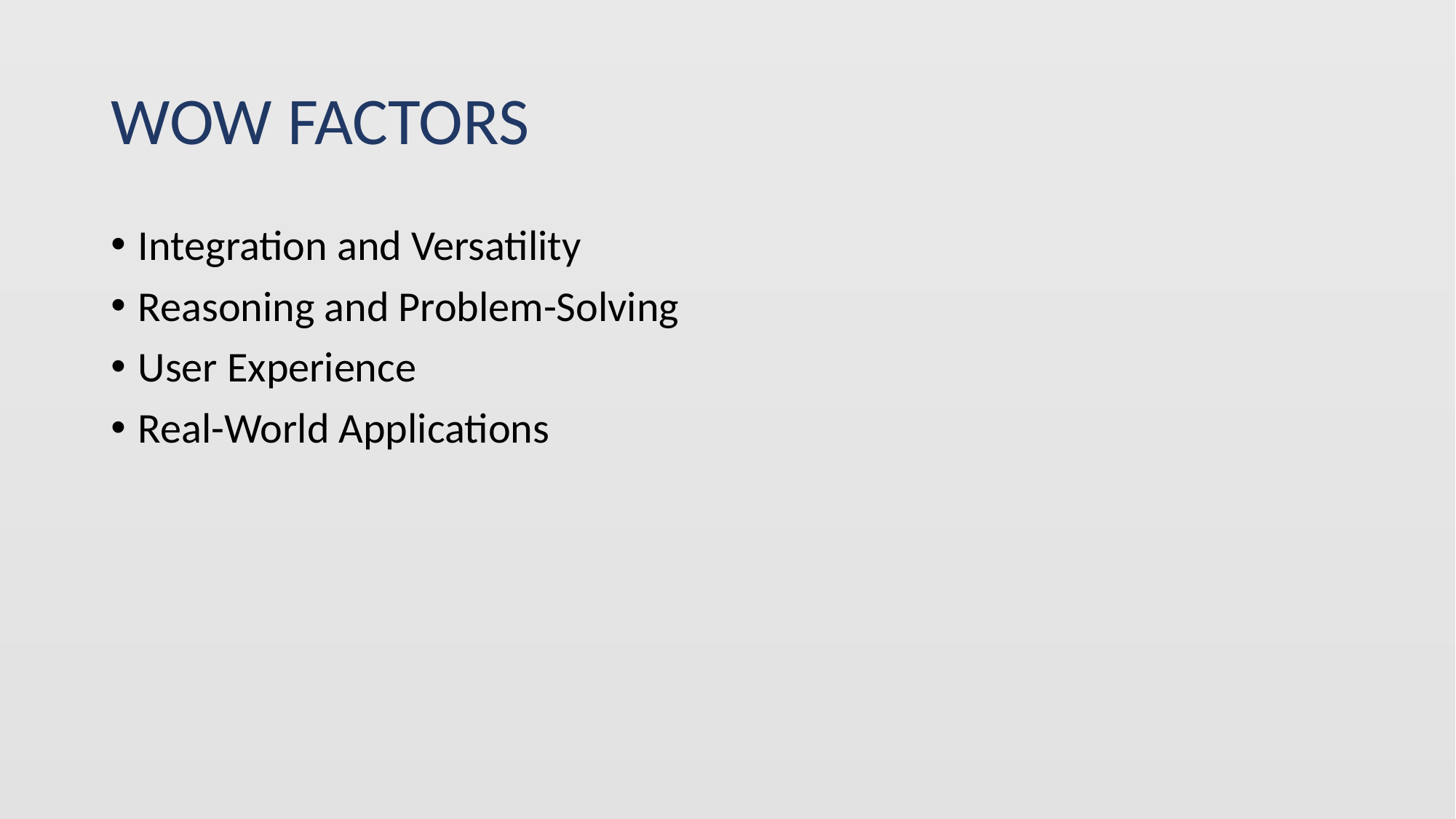

# WOW FACTORS
Integration and Versatility
Reasoning and Problem-Solving
User Experience
Real-World Applications